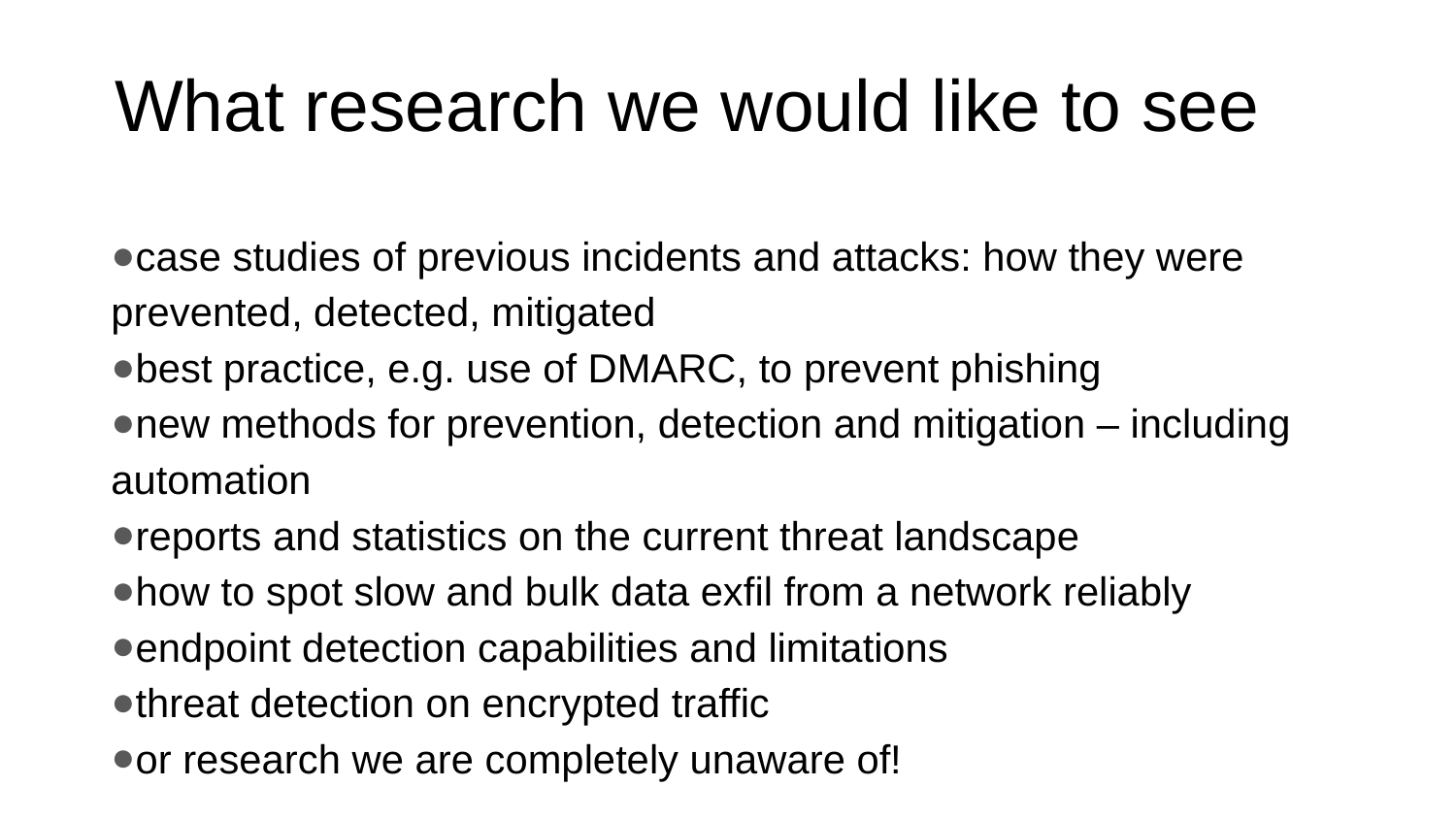

# What research we would like to see
case studies of previous incidents and attacks: how they were prevented, detected, mitigated
best practice, e.g. use of DMARC, to prevent phishing
new methods for prevention, detection and mitigation – including automation
reports and statistics on the current threat landscape
how to spot slow and bulk data exfil from a network reliably
endpoint detection capabilities and limitations
threat detection on encrypted traffic
or research we are completely unaware of!